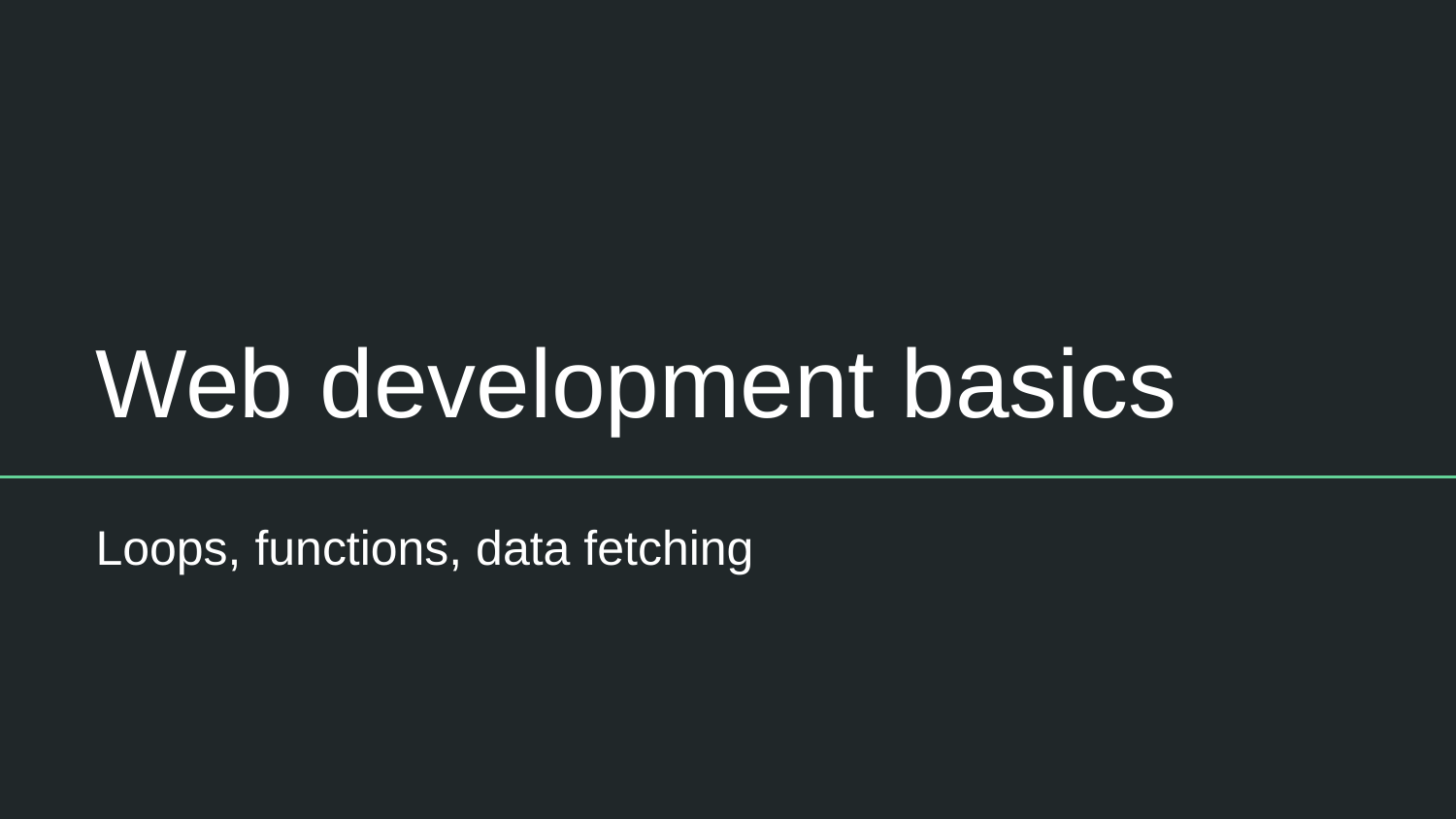

# Web development basics
Loops, functions, data fetching